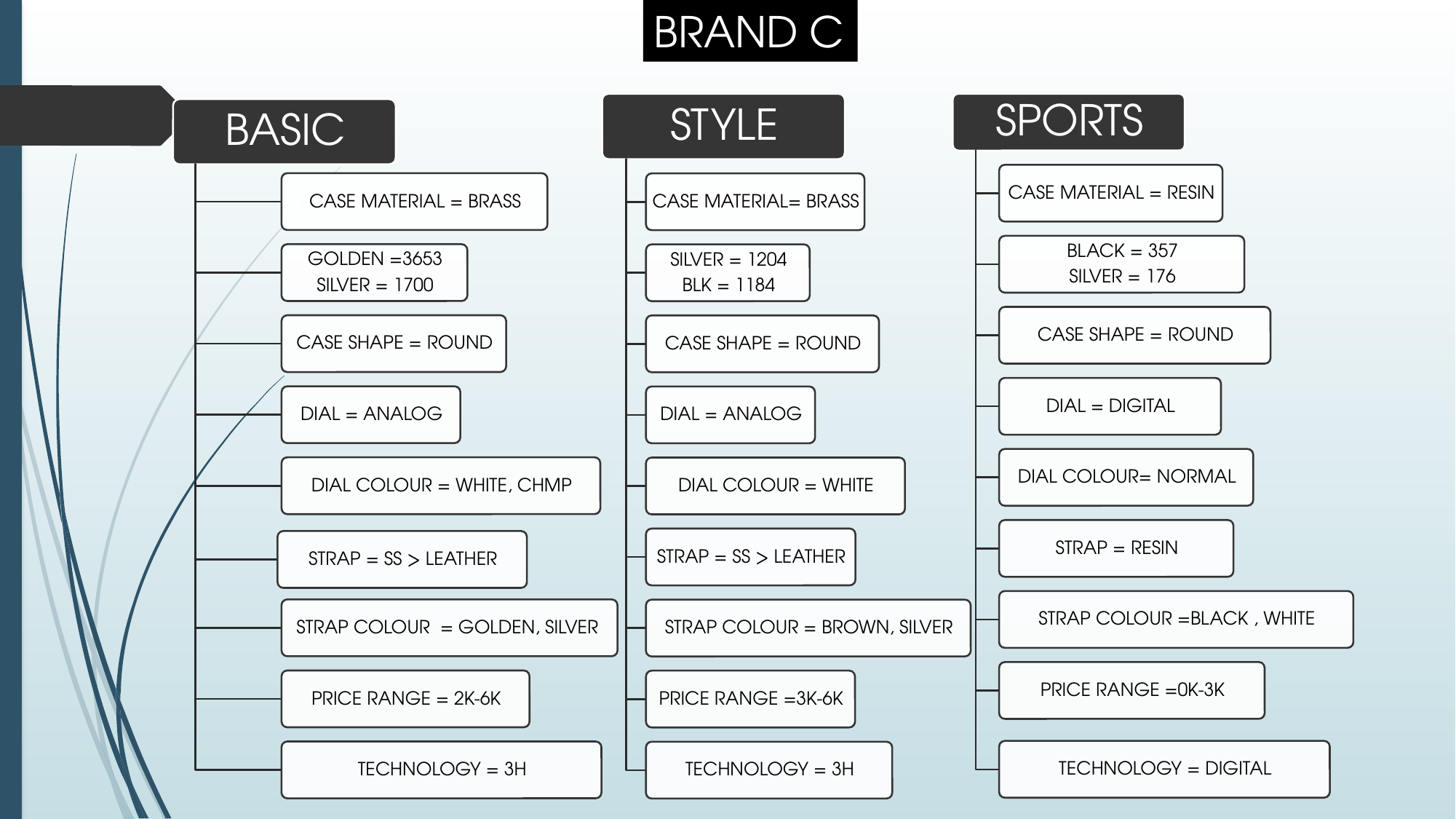

BRAND C
BASIC
CASE MATERIAL = BRASS
GOLDEN =3653
SILVER = 1700
CASE SHAPE = ROUND
DIAL = ANALOG
DIAL COLOUR = WHITE, CHMP
STRAP = SS > LEATHER
STRAP COLOUR  = GOLDEN, SILVER
PRICE RANGE = 2K-6K
TECHNOLOGY = 3H
STYLE
CASE MATERIAL= BRASS
SILVER = 1204
BLK = 1184
CASE SHAPE = ROUND
DIAL = ANALOG
DIAL COLOUR = WHITE
STRAP = SS > LEATHER
STRAP COLOUR = BROWN, SILVER
PRICE RANGE =3K-6K
TECHNOLOGY = 3H
SPORTS
CASE MATERIAL = RESIN
BLACK = 357
SILVER = 176
CASE SHAPE = ROUND
DIAL = DIGITAL
DIAL COLOUR= NORMAL
STRAP = RESIN
STRAP COLOUR =BLACK , WHITE
PRICE RANGE =0K-3K
TECHNOLOGY = DIGITAL
#